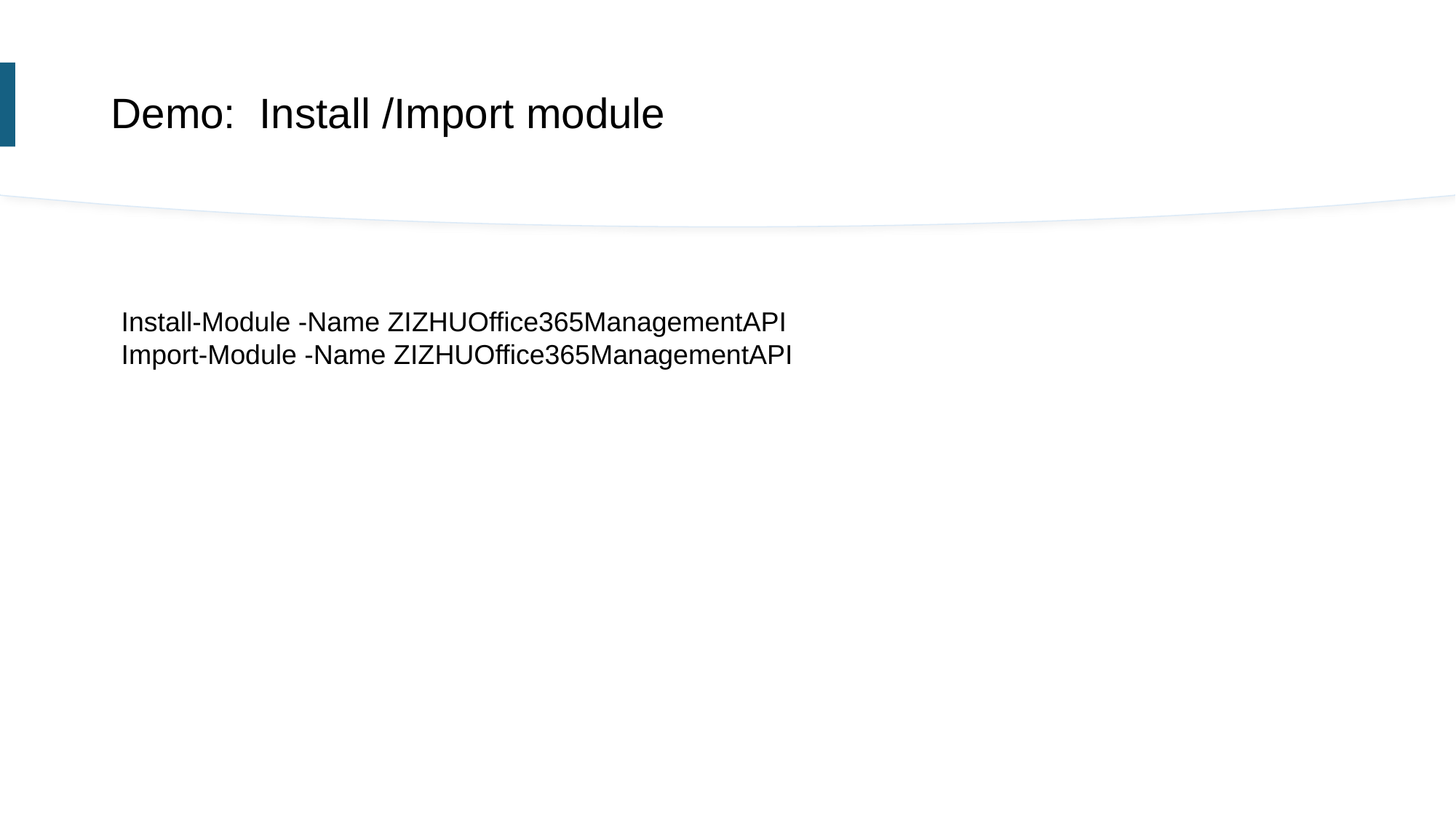

Demo:  Install /Import module

Install-Module -Name ZIZHUOffice365ManagementAPI
Import-Module -Name ZIZHUOffice365ManagementAPI